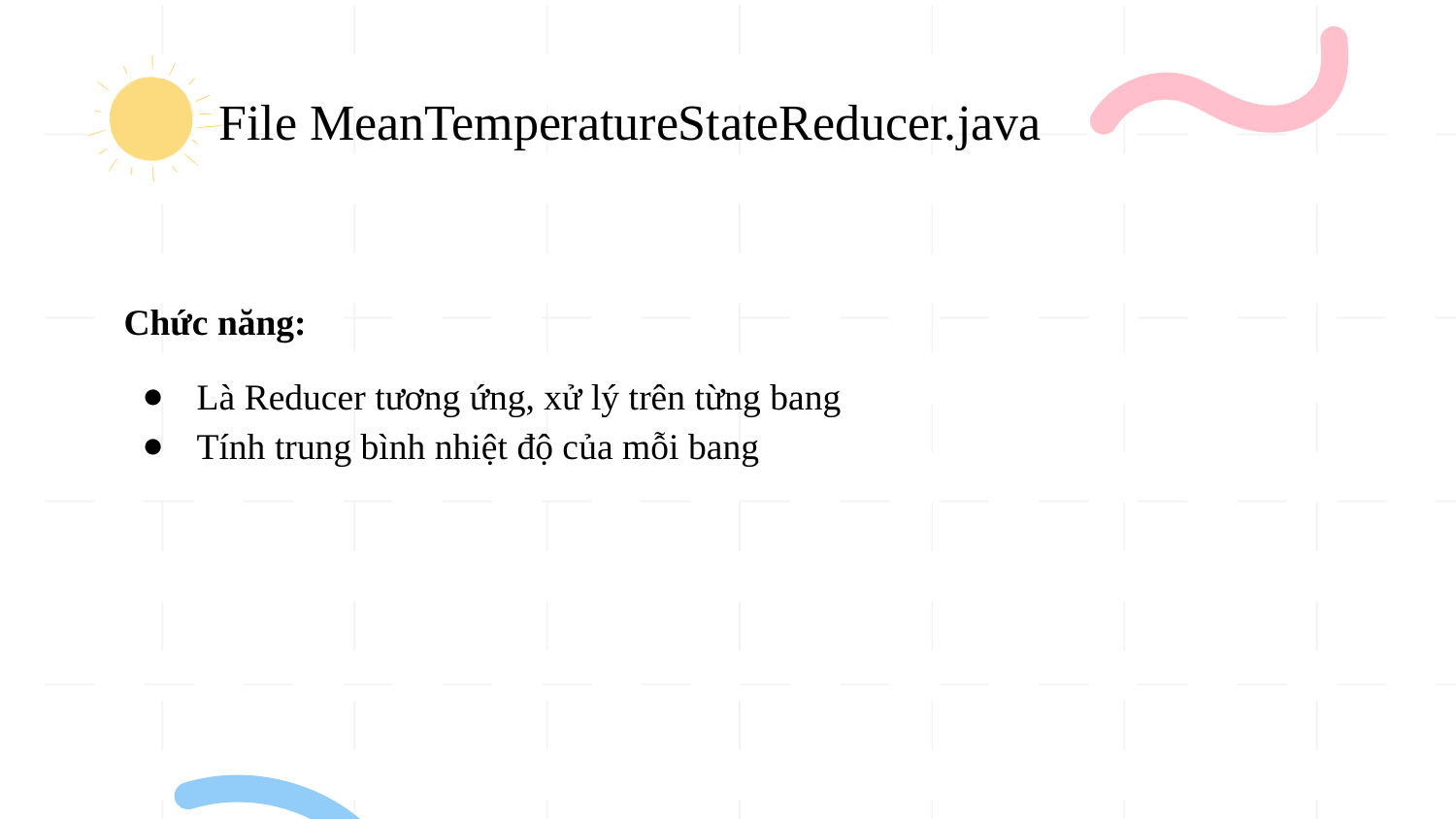

# File MeanTemperatureStateReducer.java
Chức năng:
Là Reducer tương ứng, xử lý trên từng bang
Tính trung bình nhiệt độ của mỗi bang